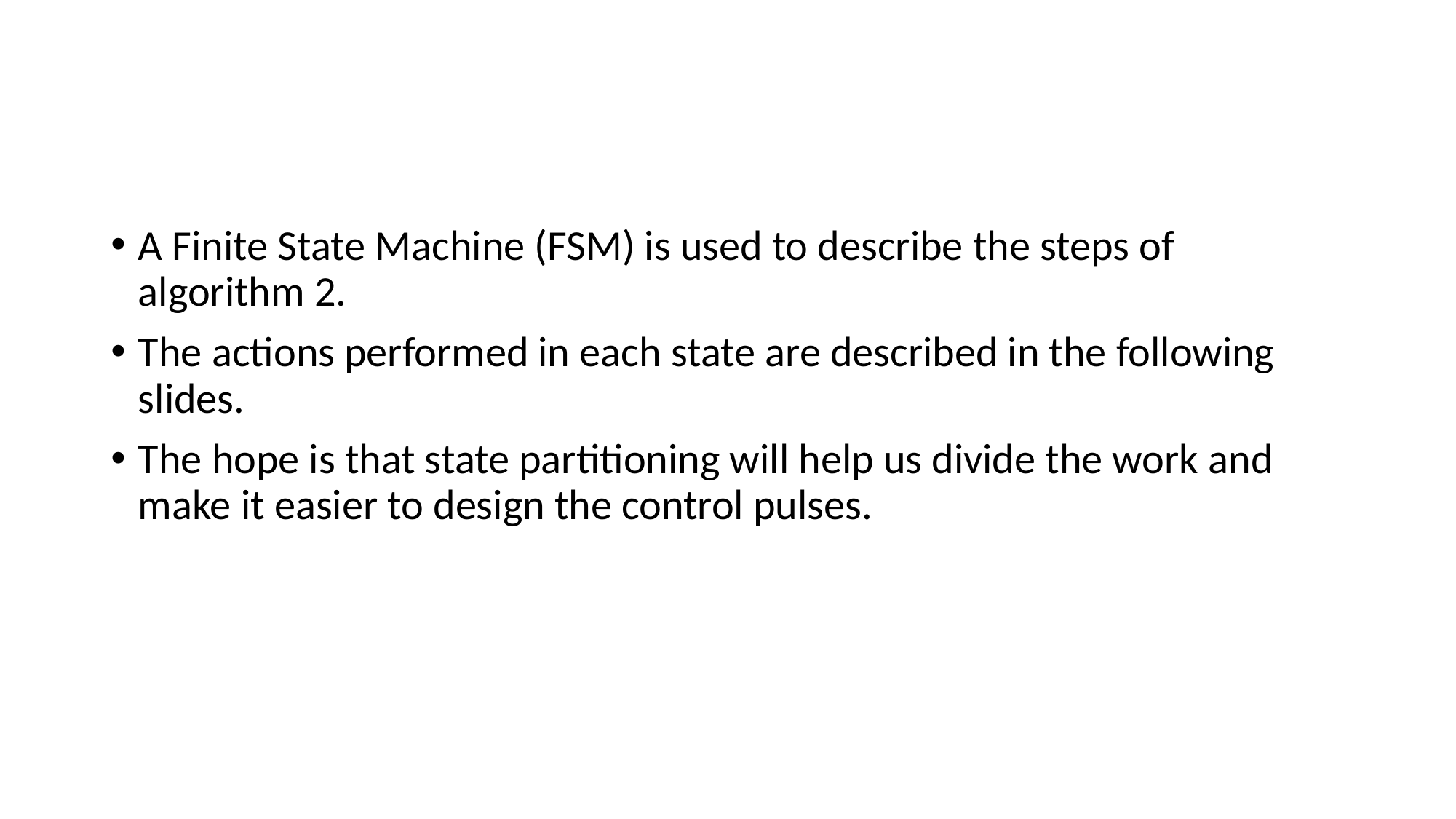

#
A Finite State Machine (FSM) is used to describe the steps of algorithm 2.
The actions performed in each state are described in the following slides.
The hope is that state partitioning will help us divide the work and make it easier to design the control pulses.